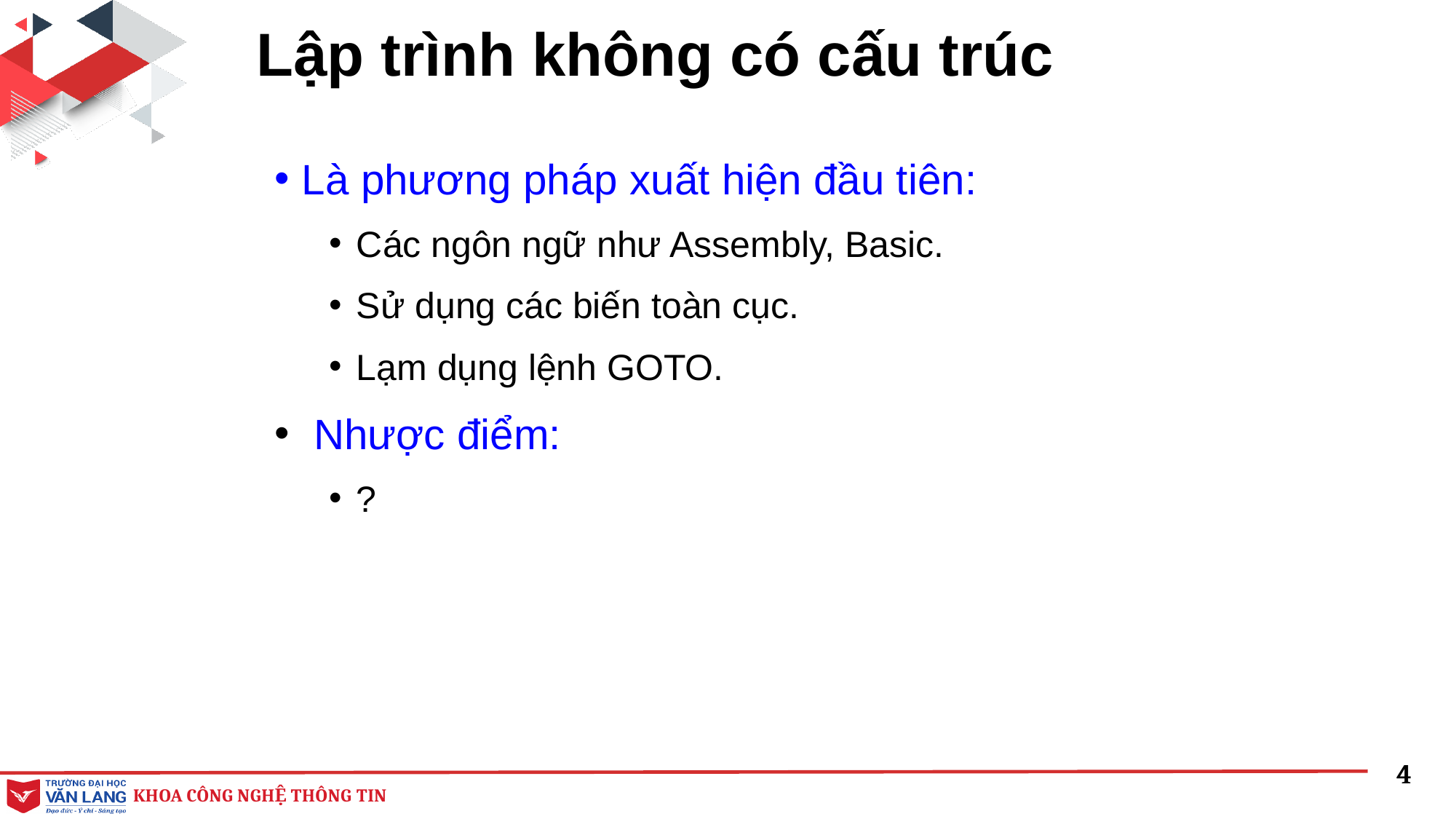

# Lập trình không có cấu trúc
Là phương pháp xuất hiện đầu tiên:
Các ngôn ngữ như Assembly, Basic.
Sử dụng các biến toàn cục.
Lạm dụng lệnh GOTO.
 Nhược điểm:
?